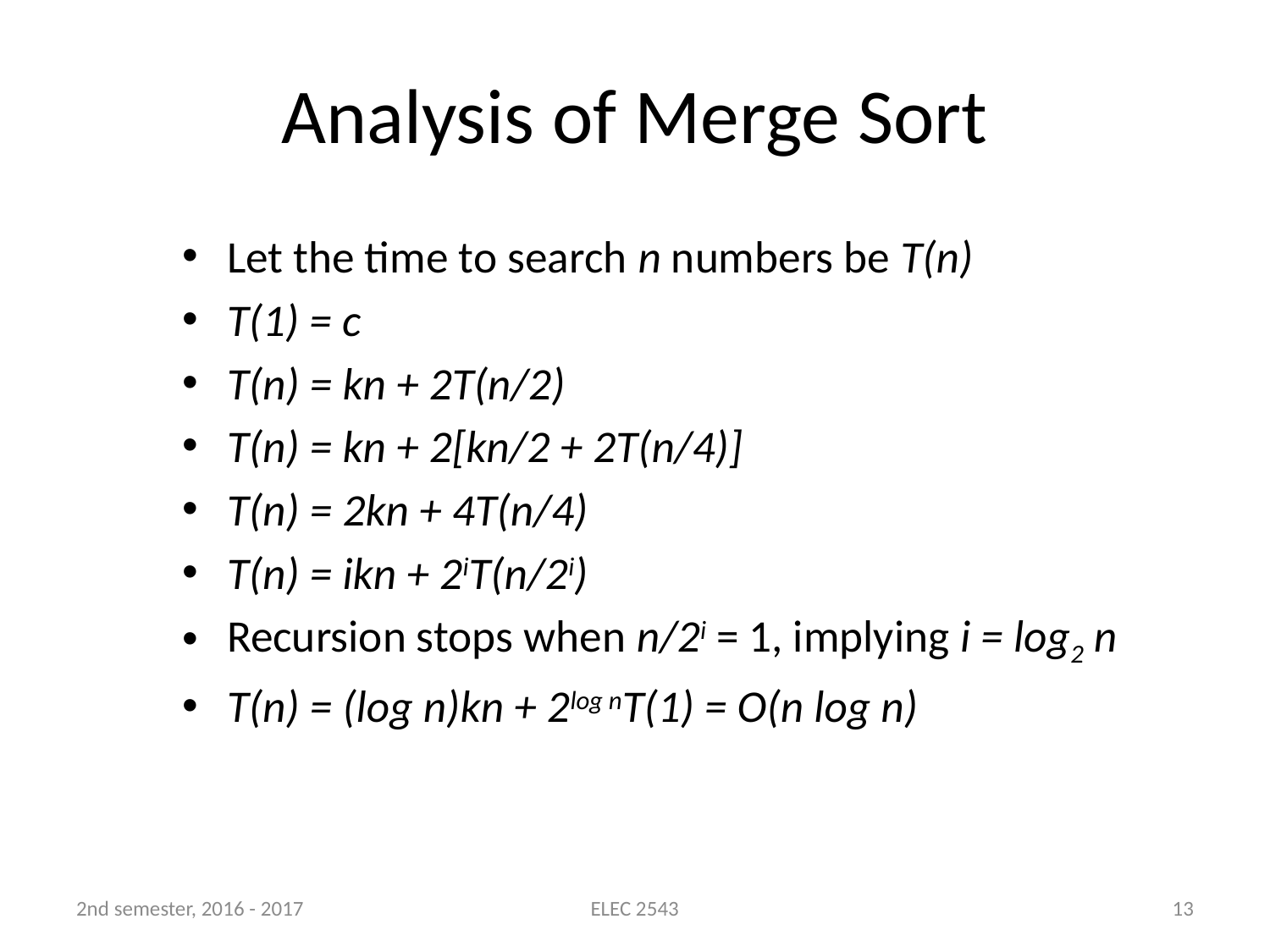

# Analysis of Merge Sort
Let the time to search n numbers be T(n)
T(1) = c
T(n) = kn + 2T(n/2)
T(n) = kn + 2[kn/2 + 2T(n/4)]
T(n) = 2kn + 4T(n/4)
T(n) = ikn + 2iT(n/2i)
Recursion stops when n/2i = 1, implying i = log2 n
T(n) = (log n)kn + 2log nT(1) = O(n log n)
2nd semester, 2016 - 2017
ELEC 2543
13